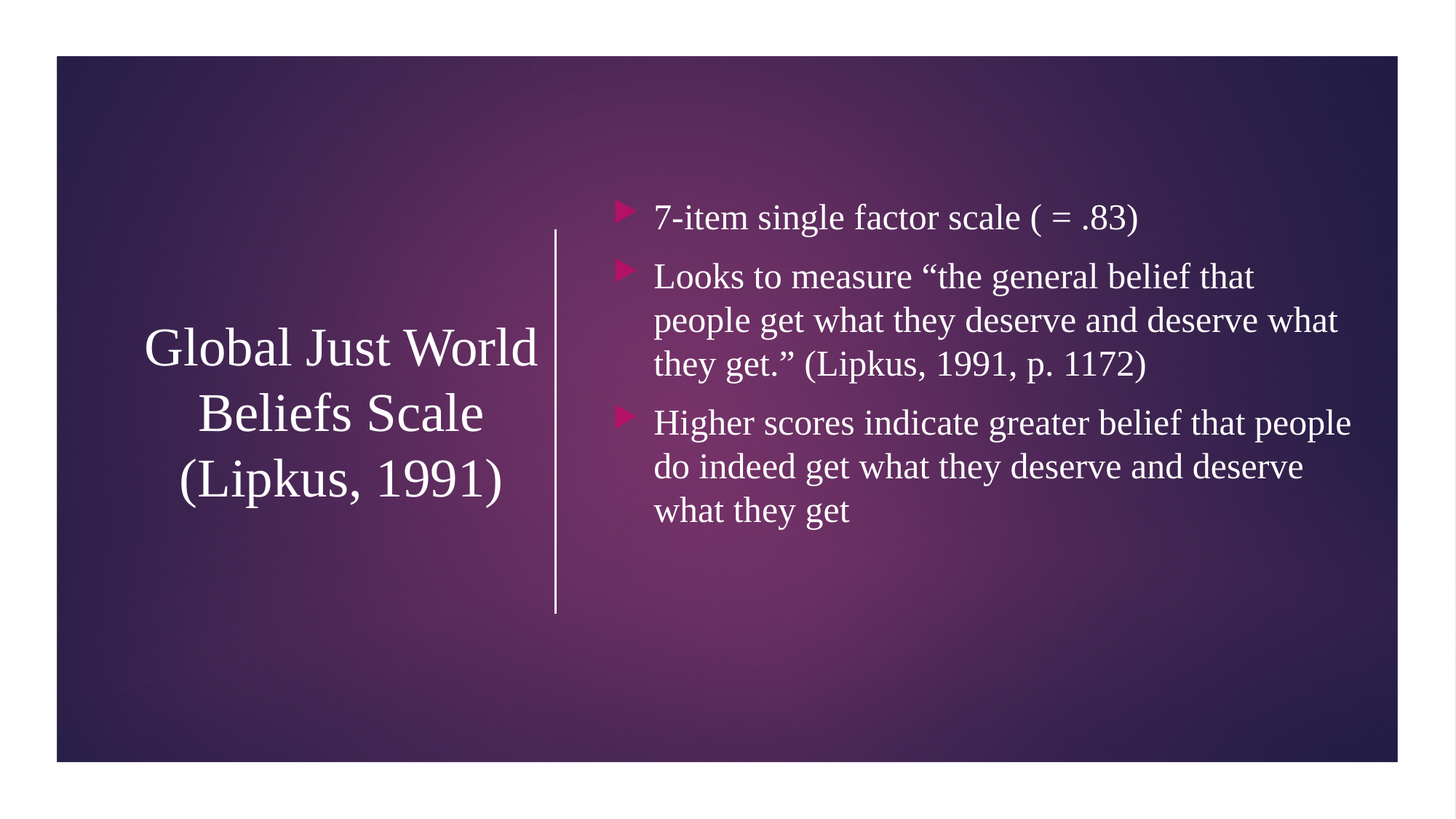

# Global Just World Beliefs Scale (Lipkus, 1991)
7-item single factor scale ( = .83)
Looks to measure “the general belief that people get what they deserve and deserve what they get.” (Lipkus, 1991, p. 1172)
Higher scores indicate greater belief that people do indeed get what they deserve and deserve what they get